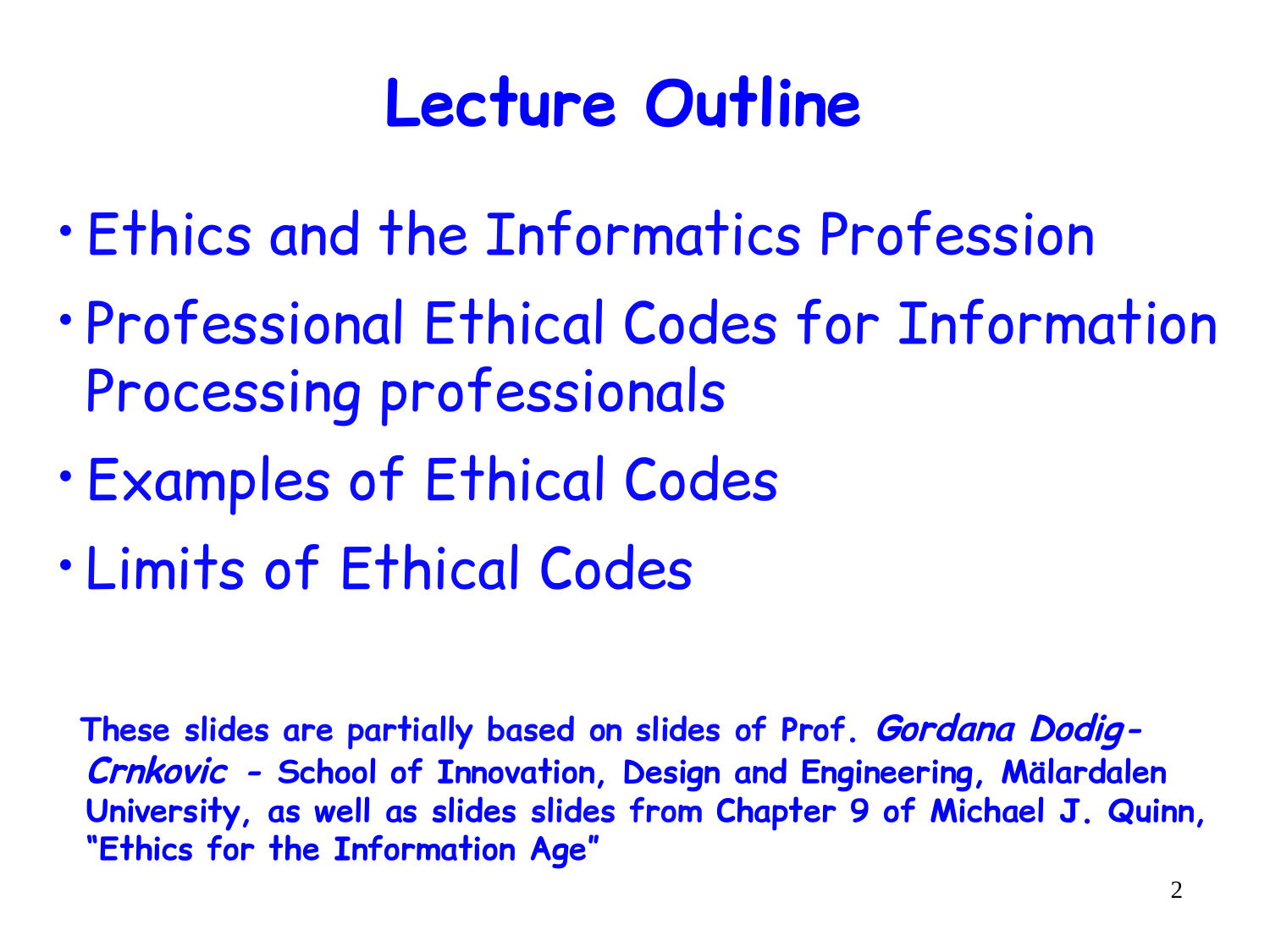

# Lecture Outline
Ethics and the Informatics Profession
Professional Ethical Codes for Information Processing professionals
Examples of Ethical Codes
Limits of Ethical Codes

These slides are partially based on slides of Prof. Gordana Dodig-Crnkovic - School of Innovation, Design and Engineering, Mälardalen University, as well as slides slides from Chapter 9 of Michael J. Quinn, “Ethics for the Information Age”

2